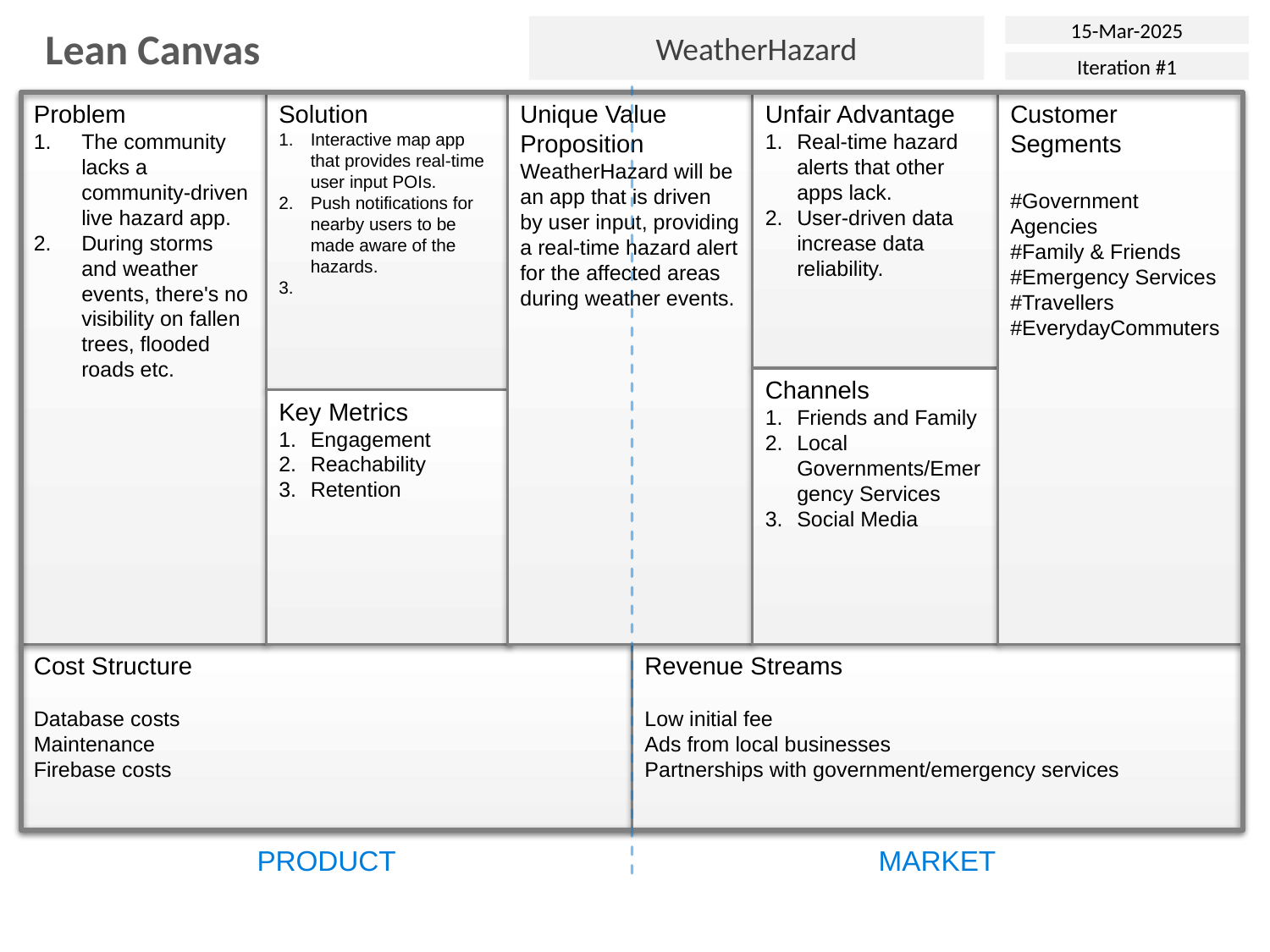

WeatherHazard
15-Mar-2025
Lean Canvas
Iteration #1
Problem
The community lacks a community-driven live hazard app.
During storms and weather events, there's no visibility on fallen trees, flooded roads etc.

Solution
Interactive map app that provides real-time user input POIs.
Push notifications for nearby users to be made aware of the hazards.

Unique Value Proposition
WeatherHazard will be an app that is driven by user input, providing a real-time hazard alert for the affected areas during weather events.

Unfair Advantage
Real-time hazard alerts that other apps lack.
User-driven data increase data reliability.
Customer Segments

#Government Agencies
#Family & Friends
#Emergency Services
#Travellers
#EverydayCommuters

Channels
Friends and Family
Local Governments/Emergency Services
Social Media
Key Metrics
Engagement
Reachability
Retention

Cost Structure

Database costs
Maintenance
Firebase costs
Revenue Streams

Low initial fee
Ads from local businesses
Partnerships with government/emergency services
PRODUCT
MARKET